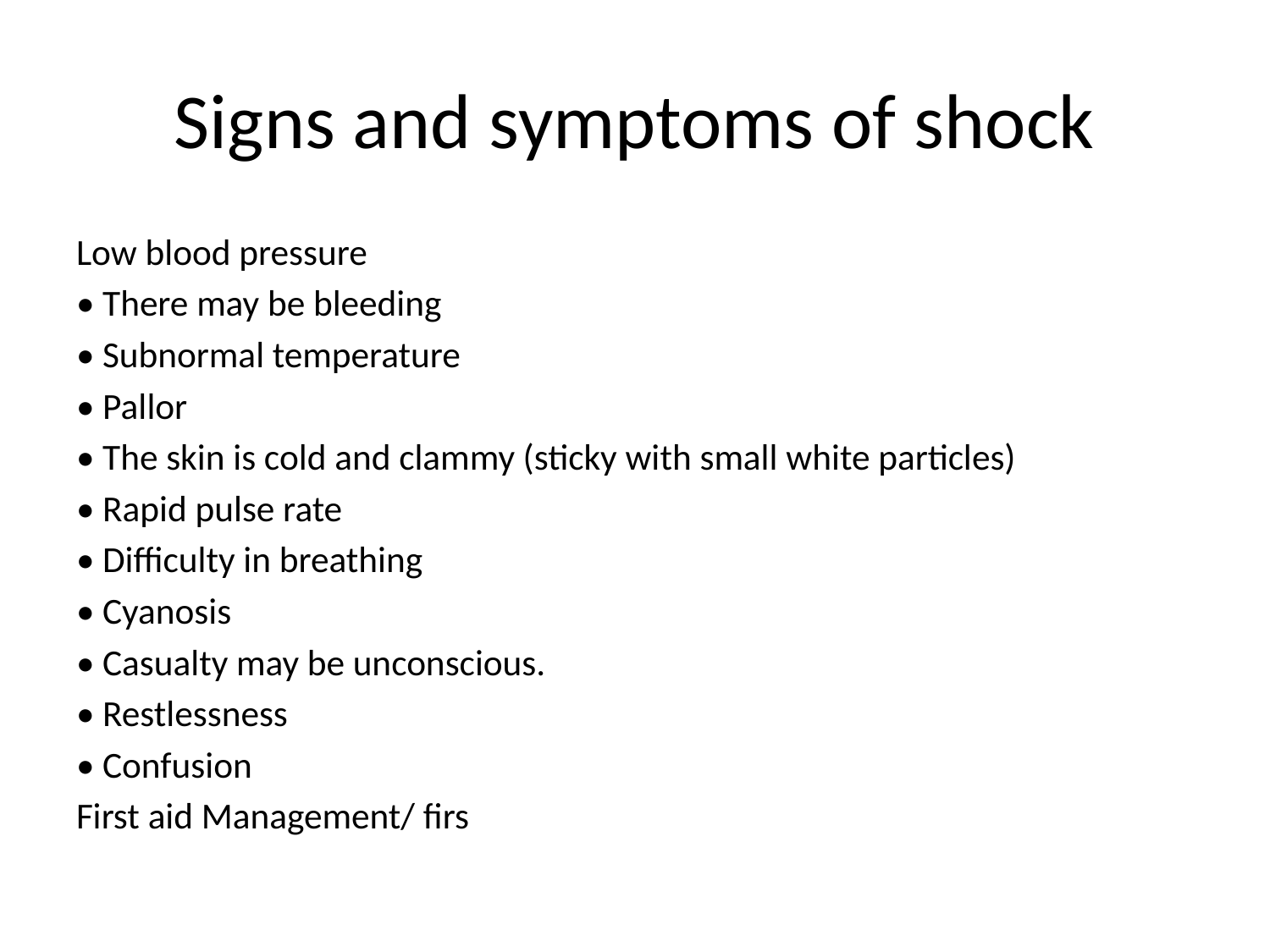

# Signs and symptoms of shock
Low blood pressure
• There may be bleeding
• Subnormal temperature
• Pallor
• The skin is cold and clammy (sticky with small white particles)
• Rapid pulse rate
• Difficulty in breathing
• Cyanosis
• Casualty may be unconscious.
• Restlessness
• Confusion
First aid Management/ firs